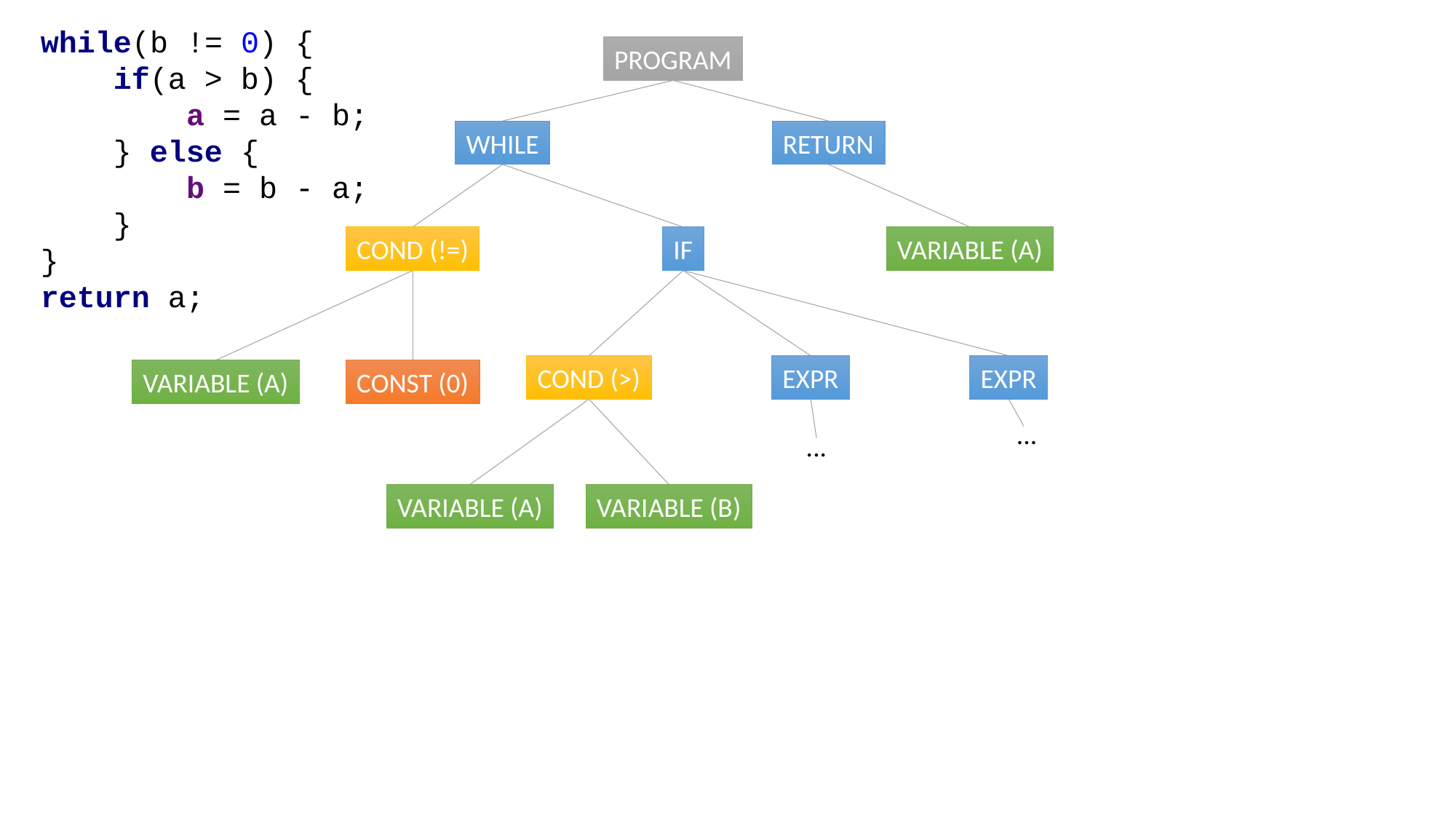

while(b != 0) {
    if(a > b) {
        a = a - b;
    } else {
        b = b - a;
    }
}
return a;
PROGRAM
WHILE
RETURN
COND (!=)
IF
VARIABLE (A)
COND (>)
EXPR
EXPR
VARIABLE (A)
CONST (0)
...
...
VARIABLE (A)
VARIABLE (B)